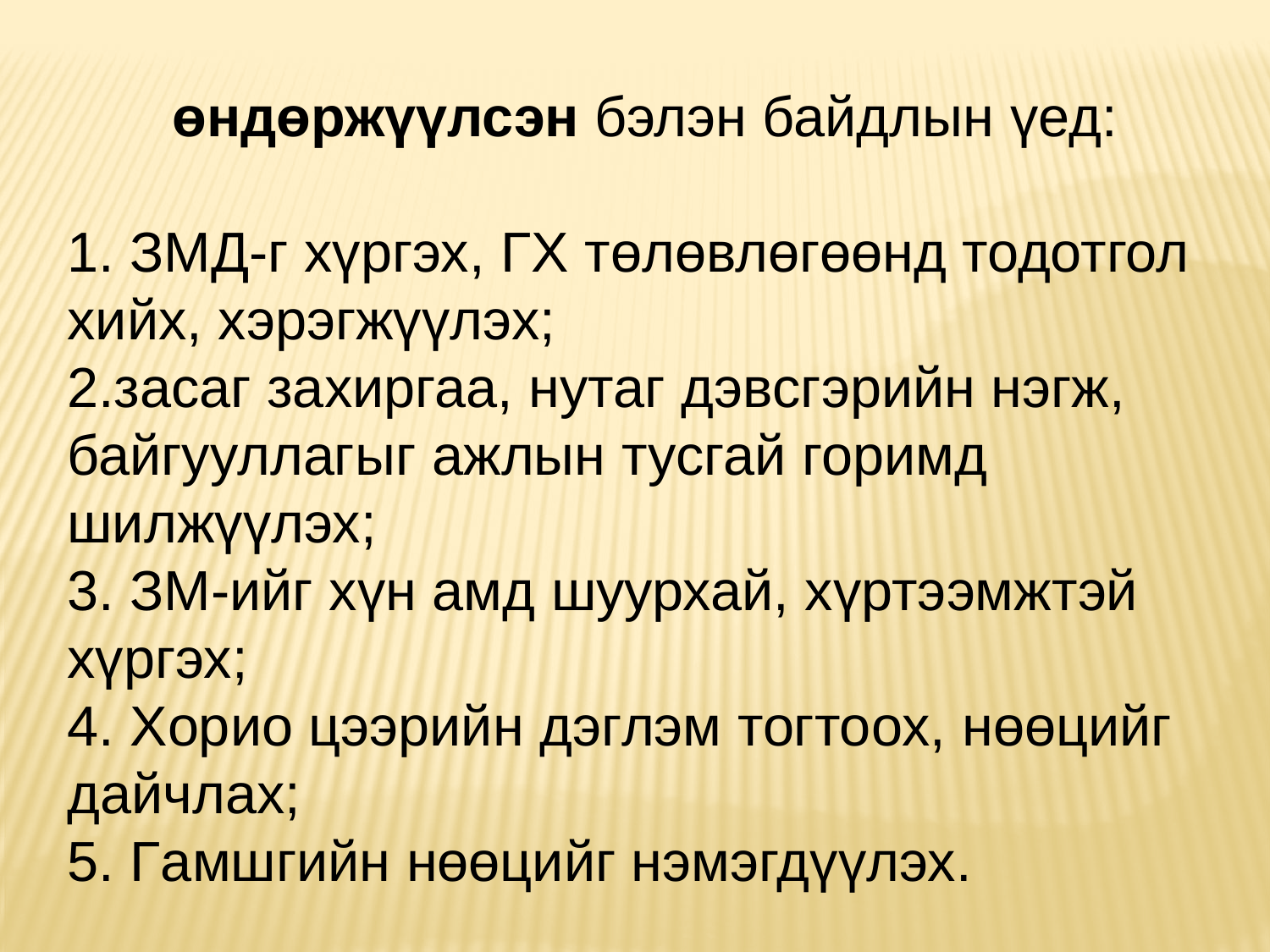

өндөржүүлсэн бэлэн байдлын үед:

1. ЗМД-г хүргэх, ГХ төлөвлөгөөнд тодотгол хийх, хэрэгжүүлэх;
2.засаг захиргаа, нутаг дэвсгэрийн нэгж, байгууллагыг ажлын тусгай горимд шилжүүлэх;
3. ЗМ-ийг хүн амд шуурхай, хүртээмжтэй хүргэх;
4. Хорио цээрийн дэглэм тогтоох, нөөцийг дайчлах;
5. Гамшгийн нөөцийг нэмэгдүүлэх.